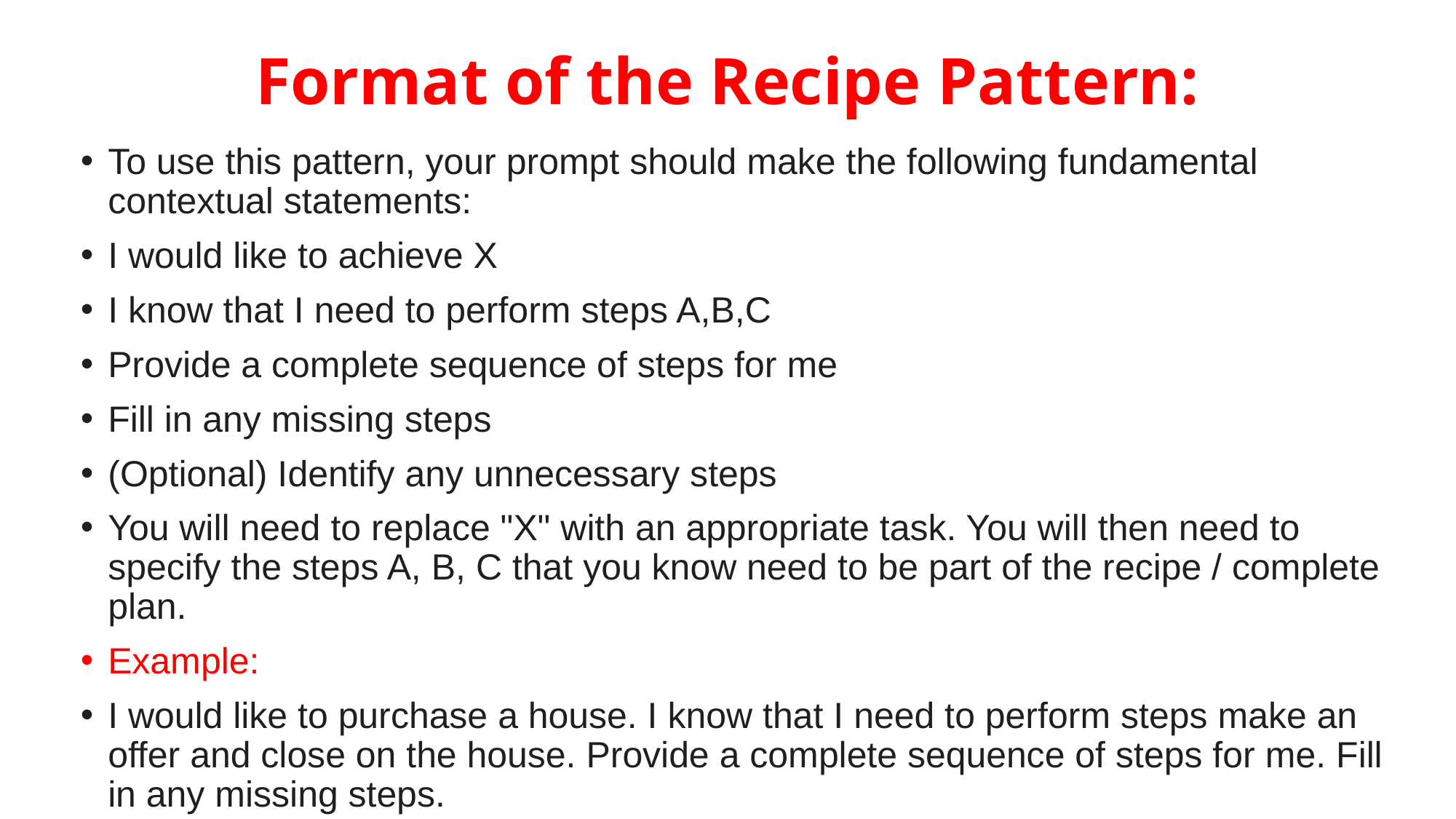

# Format of the Recipe Pattern:
To use this pattern, your prompt should make the following fundamental contextual statements:
I would like to achieve X
I know that I need to perform steps A,B,C
Provide a complete sequence of steps for me
Fill in any missing steps
(Optional) Identify any unnecessary steps
You will need to replace "X" with an appropriate task. You will then need to specify the steps A, B, C that you know need to be part of the recipe / complete plan.
Example:
I would like to purchase a house. I know that I need to perform steps make an offer and close on the house. Provide a complete sequence of steps for me. Fill in any missing steps.